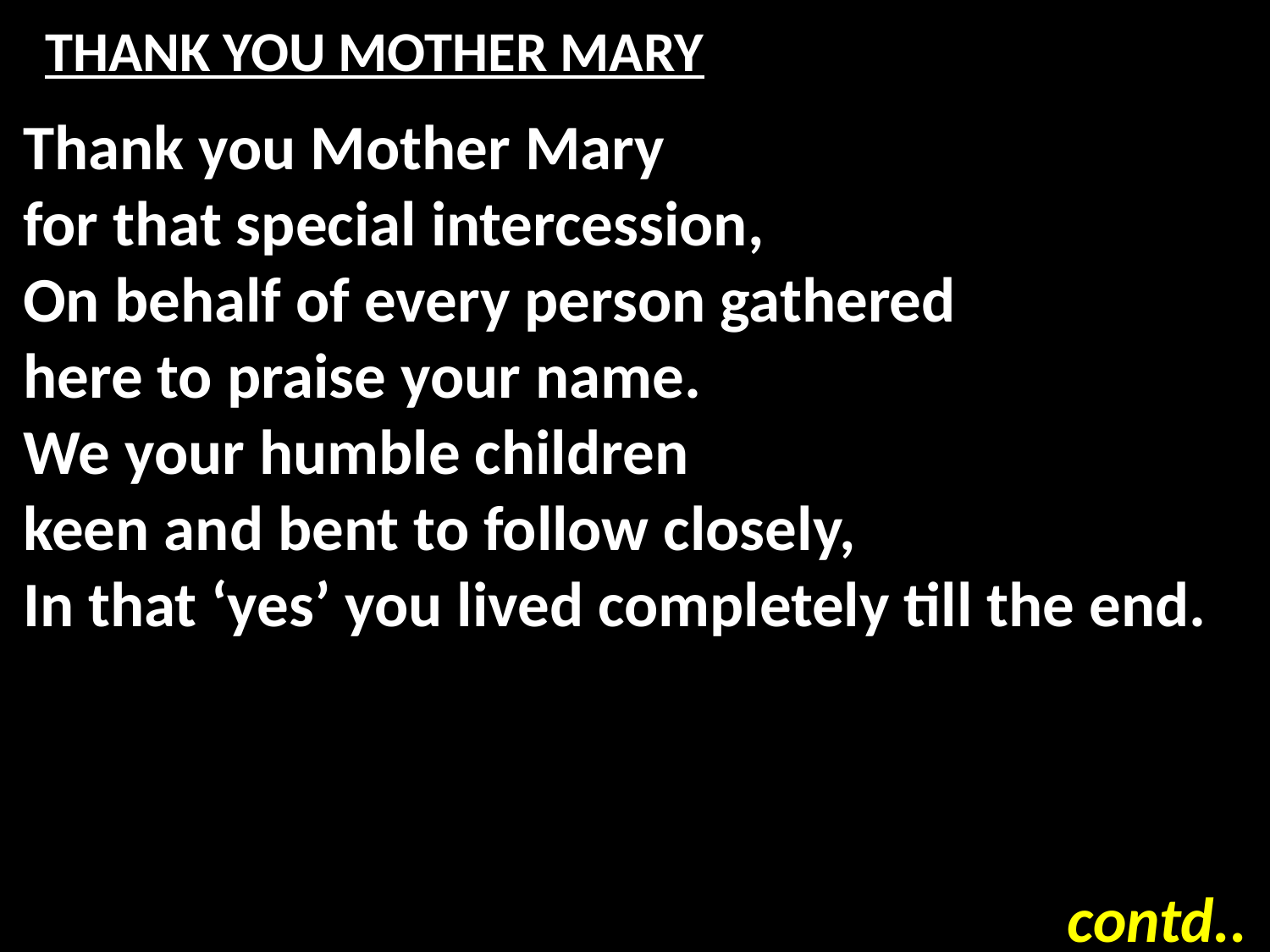

# THANK YOU MOTHER MARY
Thank you Mother Mary
for that special intercession,
On behalf of every person gathered
here to praise your name.
We your humble children
keen and bent to follow closely,
In that ‘yes’ you lived completely till the end.
contd..